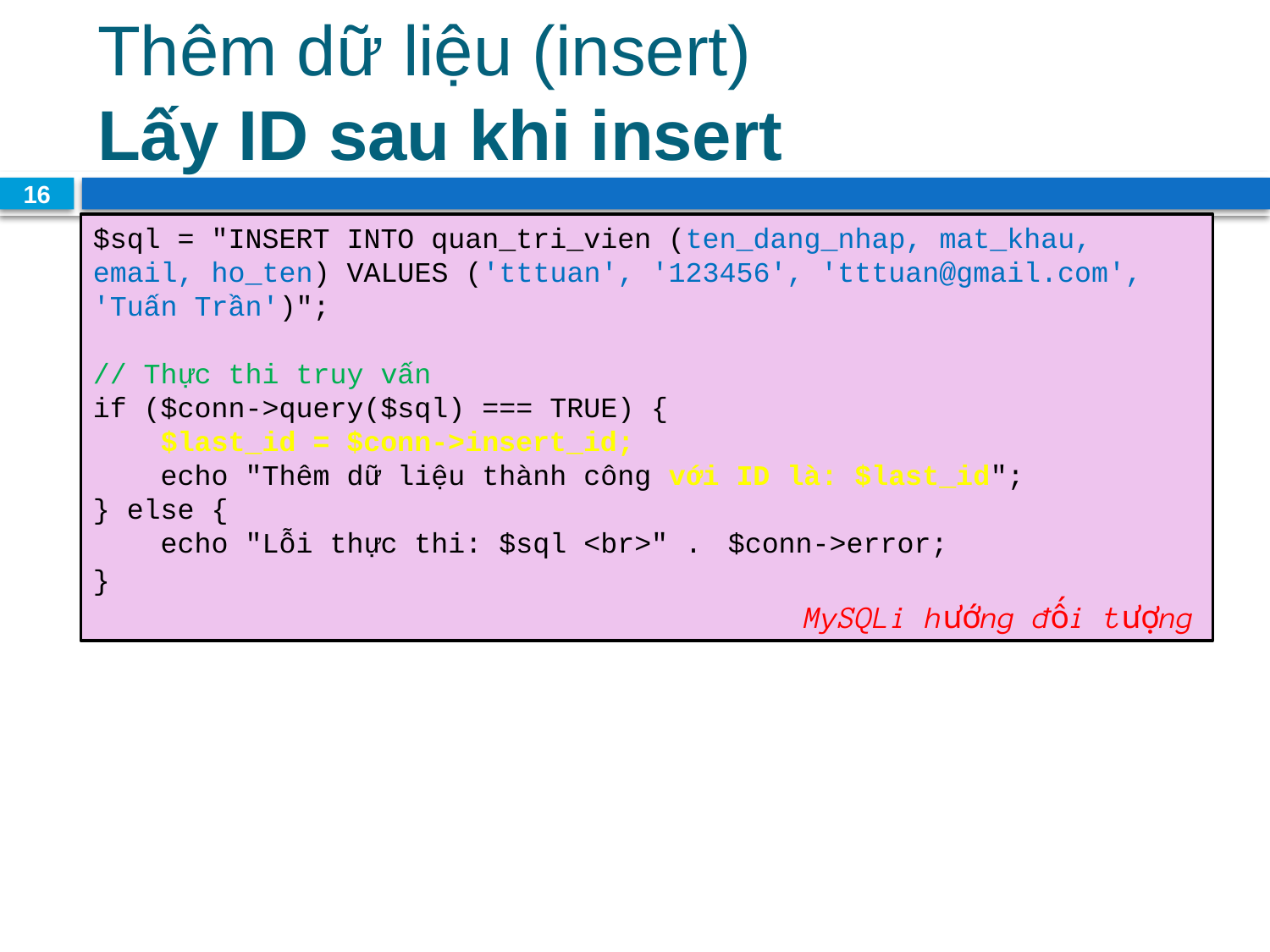

# Thêm dữ liệu (insert) Lấy ID sau khi insert
16
$sql = "INSERT INTO quan_tri_vien (ten_dang_nhap, mat_khau, email, ho_ten) VALUES ('tttuan', '123456', 'tttuan@gmail.com', 'Tuấn Trần')";
// Thực thi truy vấn
if ($conn->query($sql) === TRUE) {
    $last_id = $conn->insert_id;
    echo "Thêm dữ liệu thành công với ID là: $last_id";
} else {
    echo "Lỗi thực thi: $sql <br>" . 	$conn->error;
}					           						     	    MySQLi hướng đối tượng